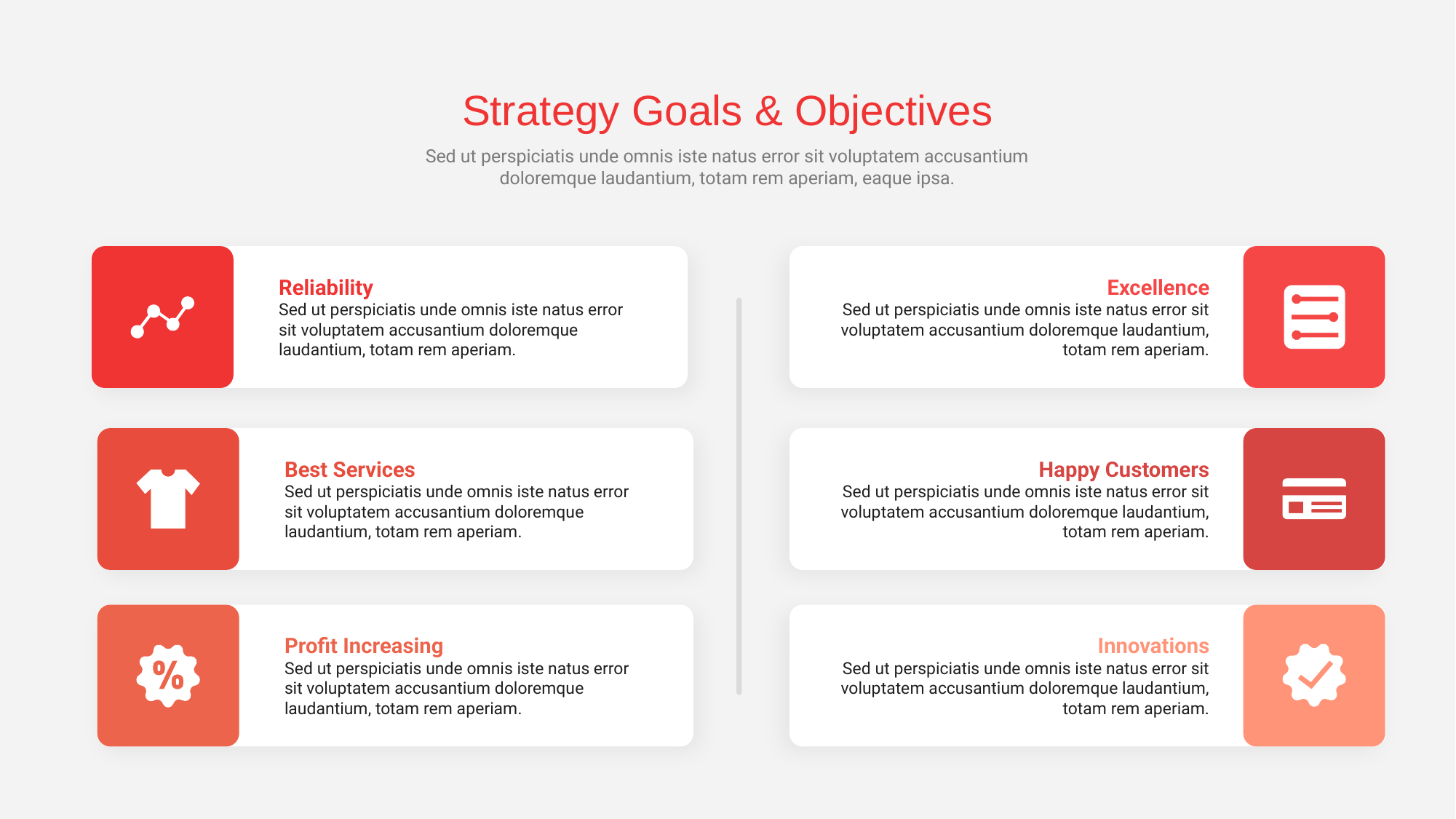

Strategy Goals & Objectives
Sed ut perspiciatis unde omnis iste natus error sit voluptatem accusantium doloremque laudantium, totam rem aperiam, eaque ipsa.

Reliability
Sed ut perspiciatis unde omnis iste natus error sit voluptatem accusantium doloremque laudantium, totam rem aperiam.
Excellence
Sed ut perspiciatis unde omnis iste natus error sit voluptatem accusantium doloremque laudantium, totam rem aperiam.

Best Services
Sed ut perspiciatis unde omnis iste natus error sit voluptatem accusantium doloremque laudantium, totam rem aperiam.
Happy Customers
Sed ut perspiciatis unde omnis iste natus error sit voluptatem accusantium doloremque laudantium, totam rem aperiam.

Profit Increasing
Sed ut perspiciatis unde omnis iste natus error sit voluptatem accusantium doloremque laudantium, totam rem aperiam.
Innovations
Sed ut perspiciatis unde omnis iste natus error sit voluptatem accusantium doloremque laudantium, totam rem aperiam.